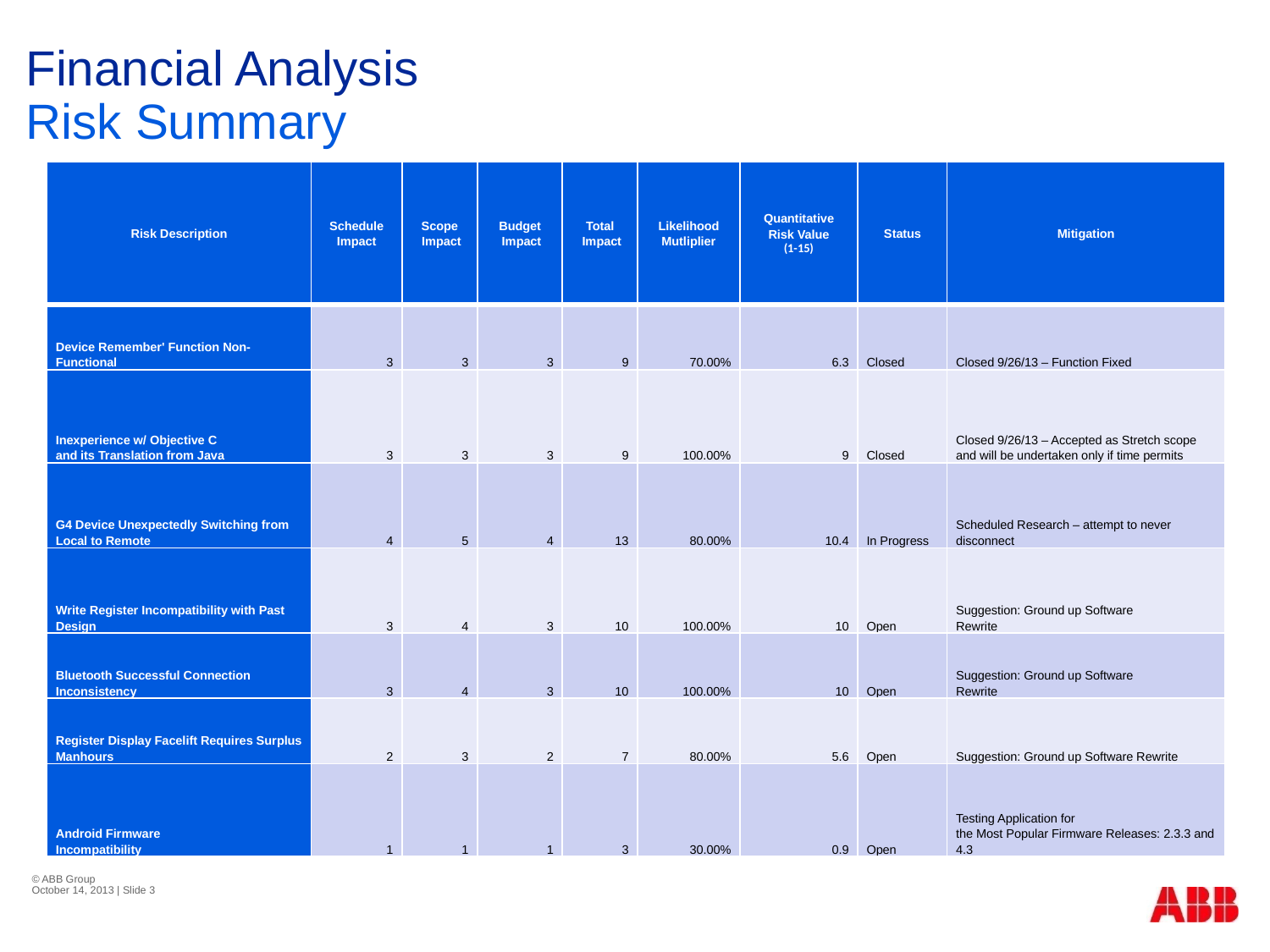

# Financial Analysis
Risk Summary
| Risk Description | Schedule Impact | Scope Impact | Budget Impact | Total Impact | Likelihood Mutliplier | Quantitative Risk Value (1-15) | Status | Mitigation |
| --- | --- | --- | --- | --- | --- | --- | --- | --- |
| Device Remember' Function Non-Functional | 3 | 3 | 3 | 9 | 70.00% | 6.3 | Closed | Closed 9/26/13 – Function Fixed |
| Inexperience w/ Objective C and its Translation from Java | 3 | 3 | 3 | 9 | 100.00% | 9 | Closed | Closed 9/26/13 – Accepted as Stretch scope and will be undertaken only if time permits |
| G4 Device Unexpectedly Switching from Local to Remote | 4 | 5 | 4 | 13 | 80.00% | 10.4 | In Progress | Scheduled Research – attempt to never disconnect |
| Write Register Incompatibility with Past Design | 3 | 4 | 3 | 10 | 100.00% | 10 | Open | Suggestion: Ground up Software Rewrite |
| Bluetooth Successful Connection Inconsistency | 3 | 4 | 3 | 10 | 100.00% | 10 | Open | Suggestion: Ground up Software Rewrite |
| Register Display Facelift Requires Surplus Manhours | 2 | 3 | 2 | 7 | 80.00% | 5.6 | Open | Suggestion: Ground up Software Rewrite |
| Android Firmware Incompatibility | 1 | 1 | 1 | 3 | 30.00% | 0.9 | Open | Testing Application for the Most Popular Firmware Releases: 2.3.3 and 4.3 |

© ABB Group
October 14, 2013 | Slide 3